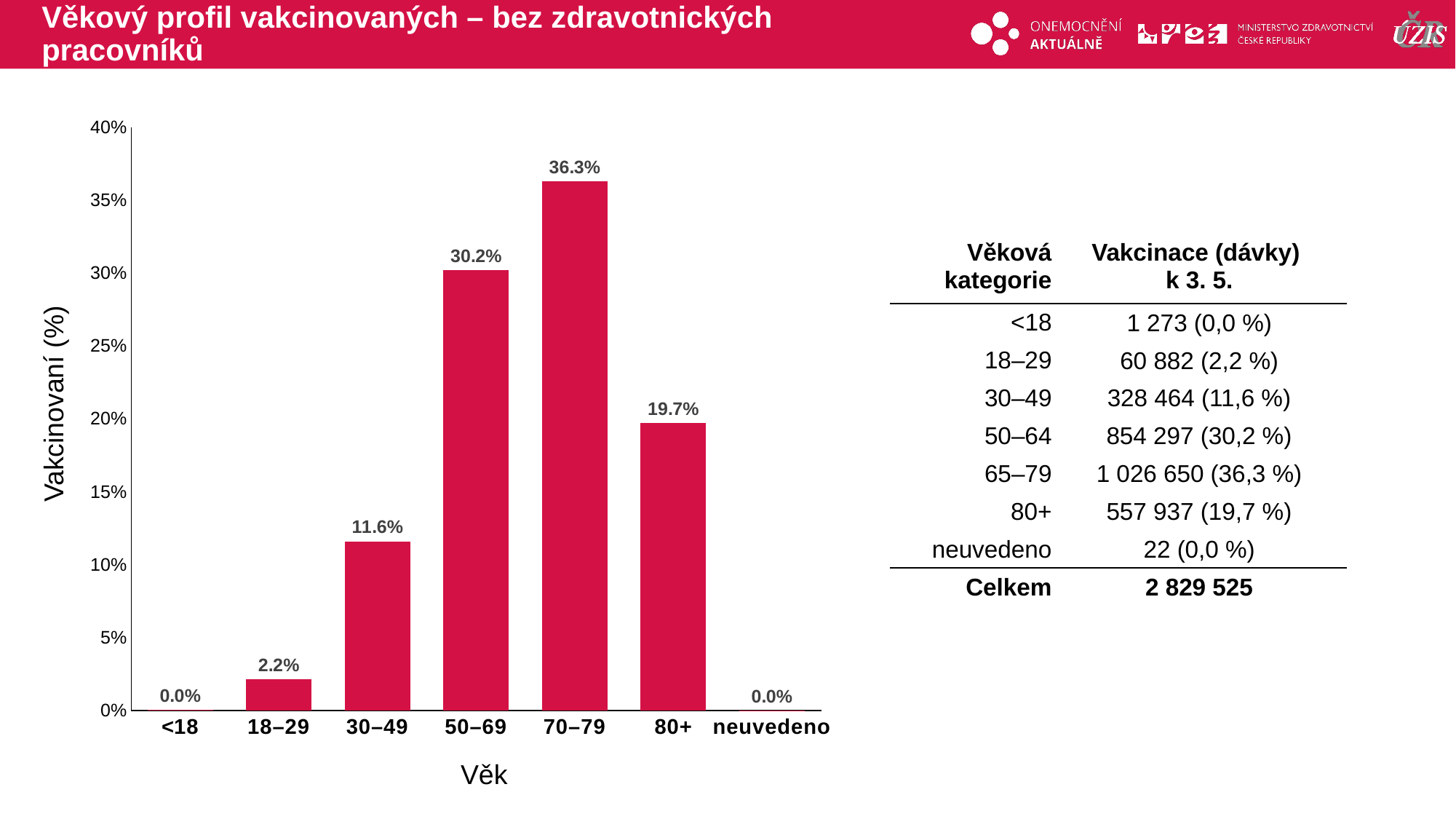

# Věkový profil vakcinovaných – bez zdravotnických pracovníků

### Chart

| Category | Count of Datumvakcinace |
|---|---|
| <18 | 0.000449899 |
| 18–29 | 0.021516686 |
| 30–49 | 0.116084502 |
| 50–69 | 0.301922407 |
| 70–79 | 0.362834751 |
| 80+ | 0.19718398 |
| neuvedeno | 7.77516e-06 |
| Věková kategorie | Vakcinace (dávky) k 3. 5. |
| --- | --- |
| <18 | 1 273 (0,0 %) |
| 18–29 | 60 882 (2,2 %) |
| 30–49 | 328 464 (11,6 %) |
| 50–64 | 854 297 (30,2 %) |
| 65–79 | 1 026 650 (36,3 %) |
| 80+ | 557 937 (19,7 %) |
| neuvedeno | 22 (0,0 %) |
| Celkem | 2 829 525 |
Vakcinovaní (%)
Věk